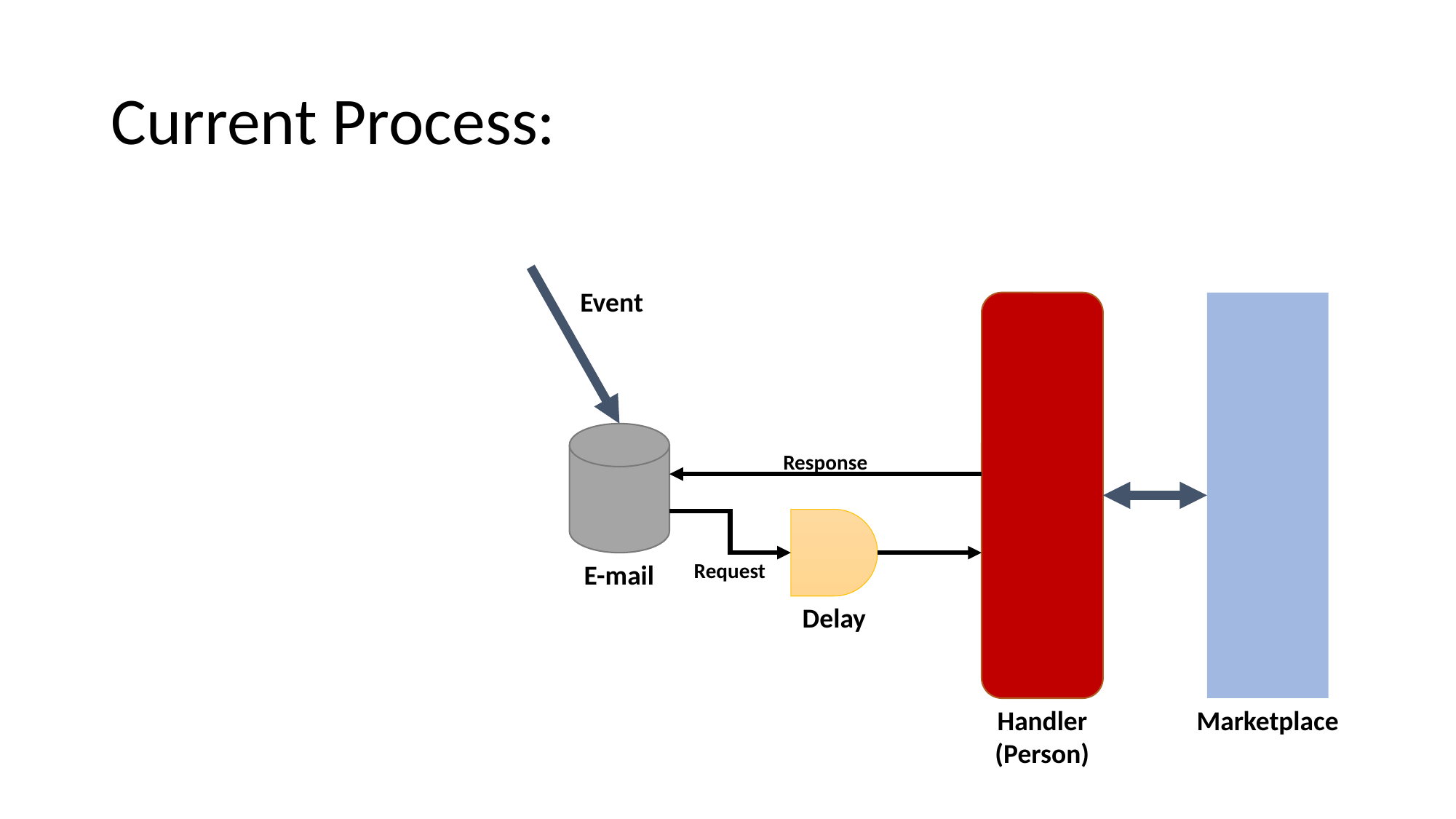

# Current Process:
Event

Response

E-mail
Request
Delay

Handler
(Person)

Marketplace